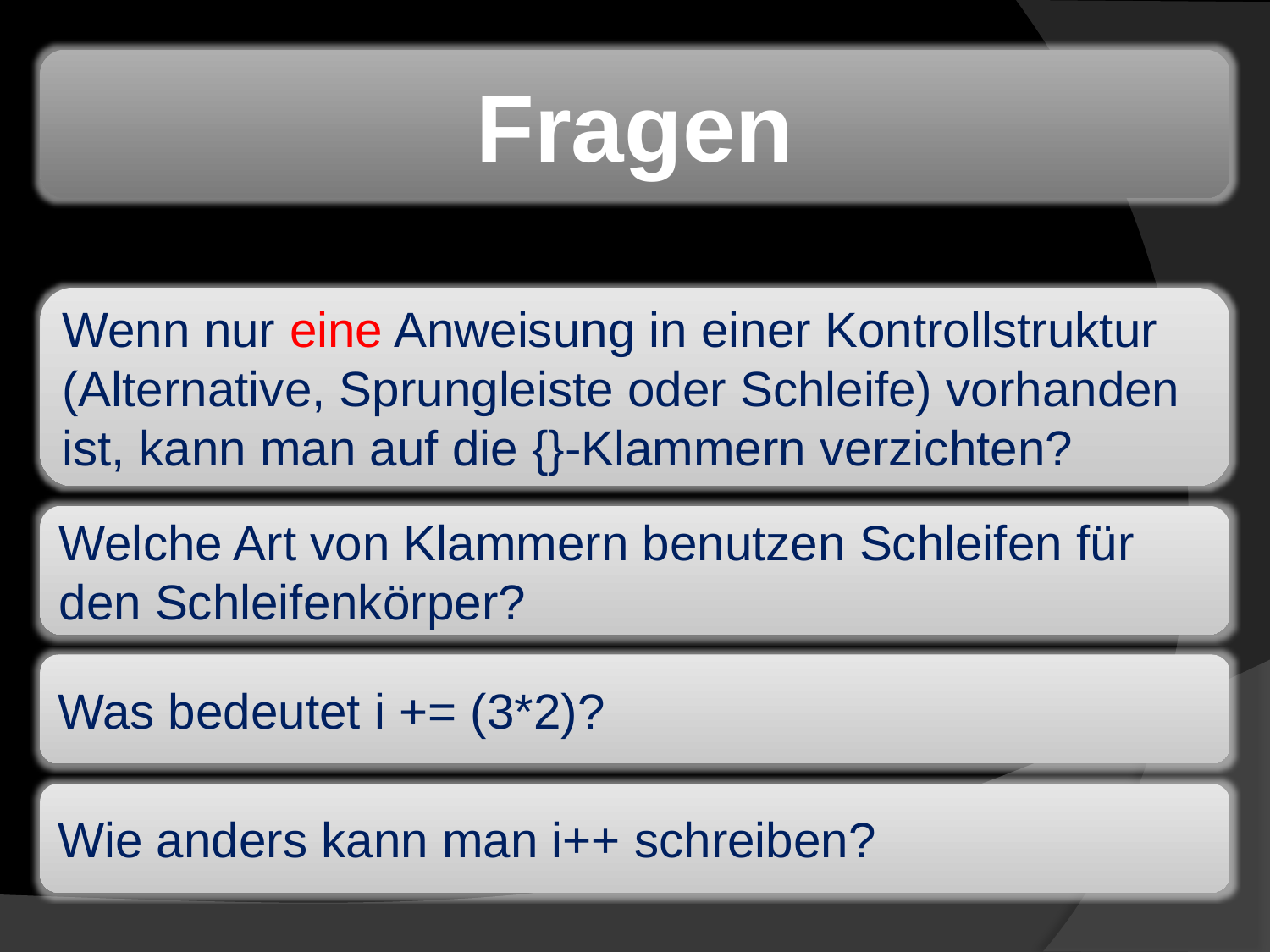

Fragen
Wenn nur eine Anweisung in einer Kontrollstruktur (Alternative, Sprungleiste oder Schleife) vorhanden ist, kann man auf die {}-Klammern verzichten?
Welche Art von Klammern benutzen Schleifen für den Schleifenkörper?
Was bedeutet i += (3*2)?
Wie anders kann man i++ schreiben?